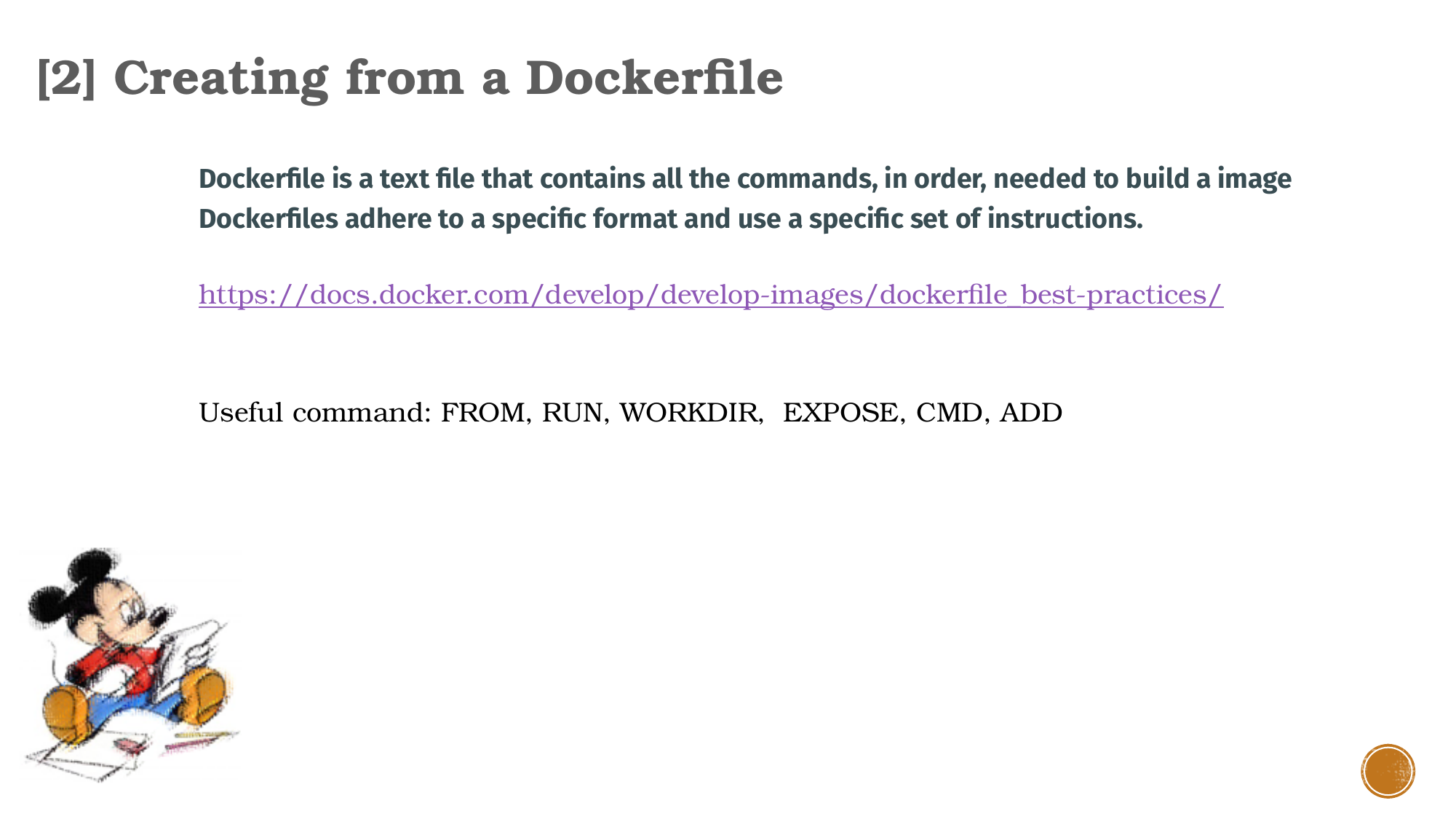

[2] Creating from a Dockerfile
Dockerfile is a text file that contains all the commands, in order, needed to build a image
Dockerfiles adhere to a specific format and use a specific set of instructions.

https://docs.docker.com/develop/develop-images/dockerfile_best-practices/

Useful command: FROM, RUN, WORKDIR,  EXPOSE, CMD, ADD